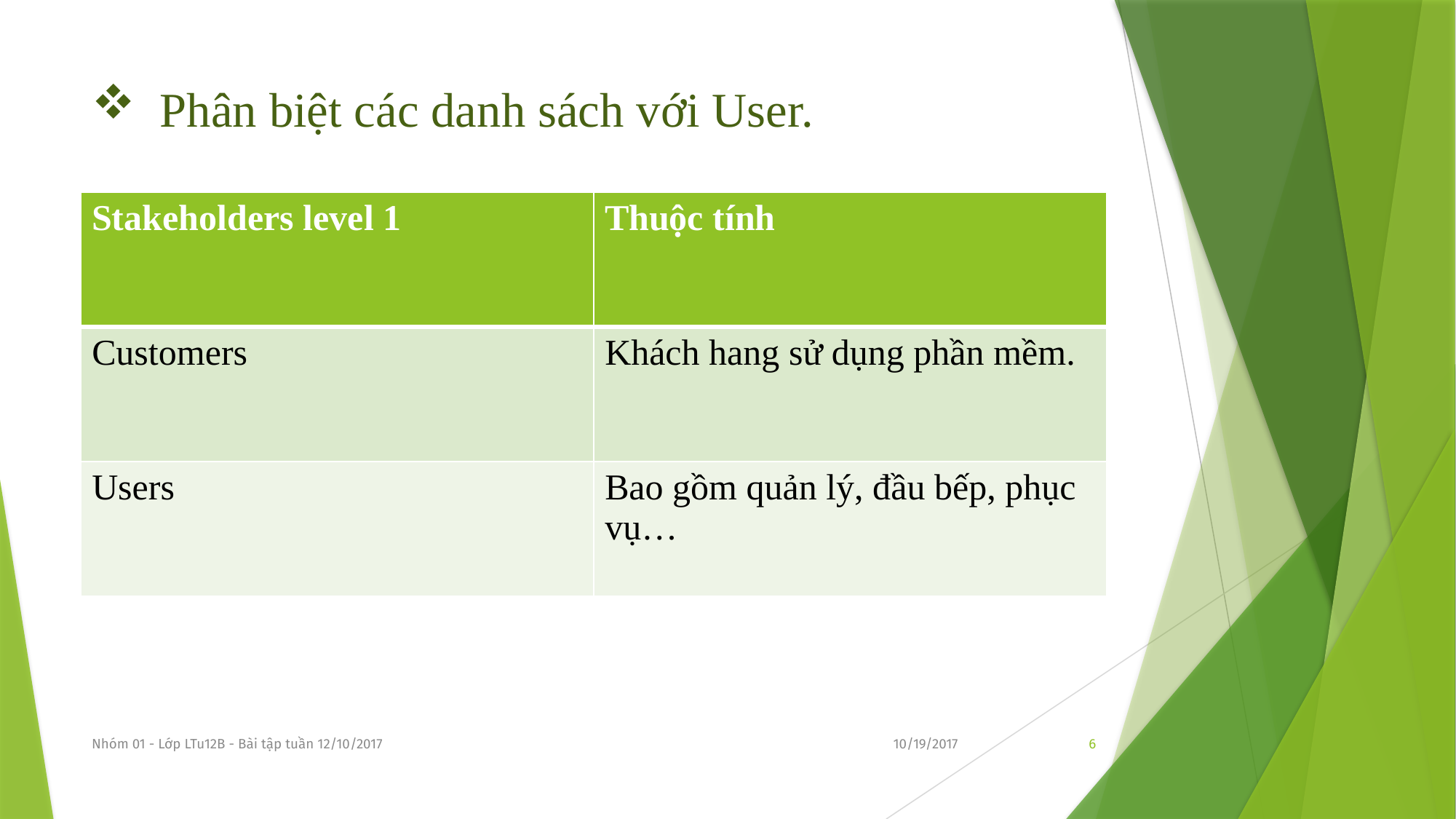

# Phân biệt các danh sách với User.
| Stakeholders level 1 | Thuộc tính |
| --- | --- |
| Customers | Khách hang sử dụng phần mềm. |
| Users | Bao gồm quản lý, đầu bếp, phục vụ… |
Nhóm 01 - Lớp LTu12B - Bài tập tuần 12/10/2017
10/19/2017
6